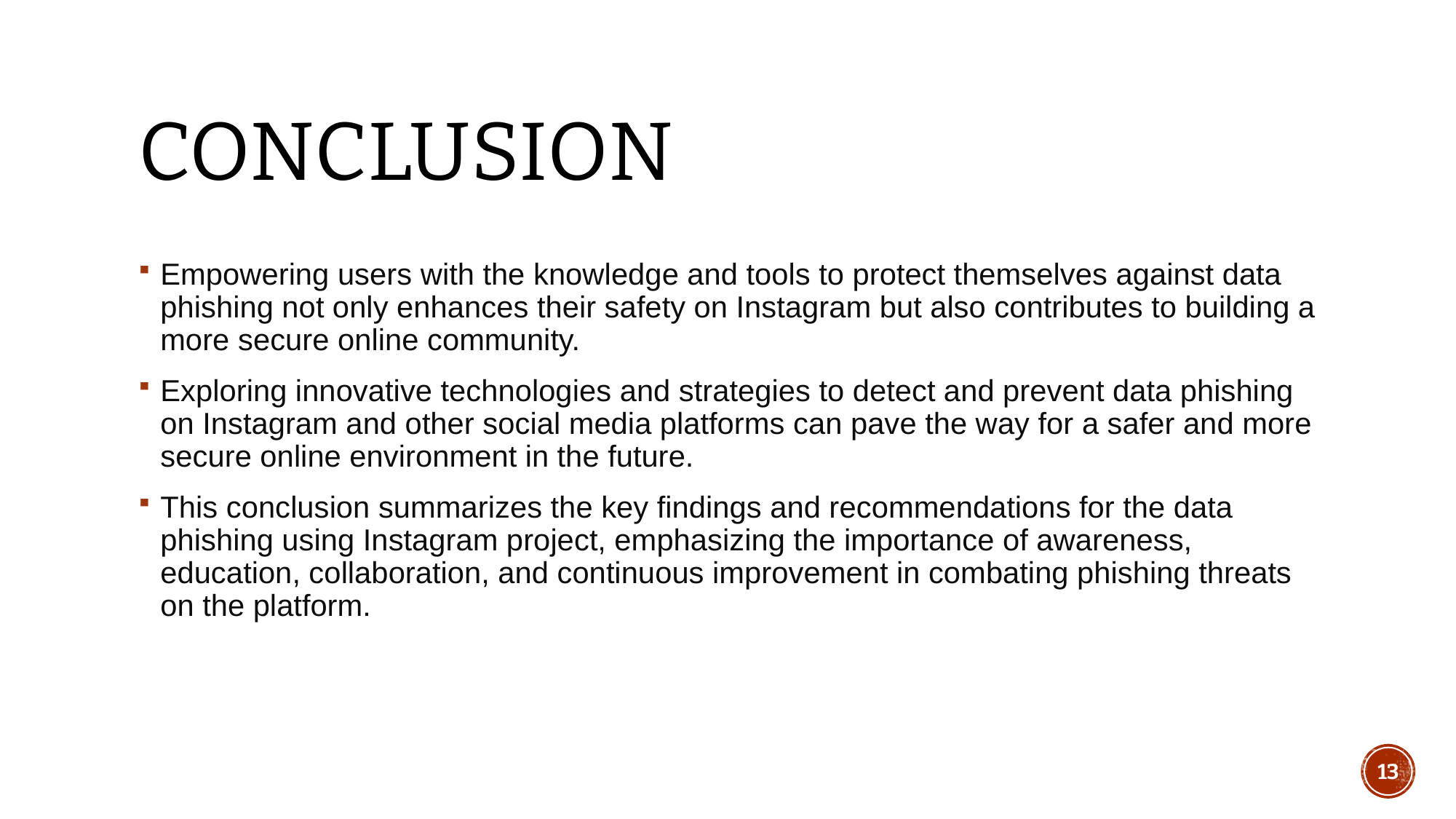

# conclusion
Empowering users with the knowledge and tools to protect themselves against data phishing not only enhances their safety on Instagram but also contributes to building a more secure online community.
Exploring innovative technologies and strategies to detect and prevent data phishing on Instagram and other social media platforms can pave the way for a safer and more secure online environment in the future.
This conclusion summarizes the key findings and recommendations for the data phishing using Instagram project, emphasizing the importance of awareness, education, collaboration, and continuous improvement in combating phishing threats on the platform.
13